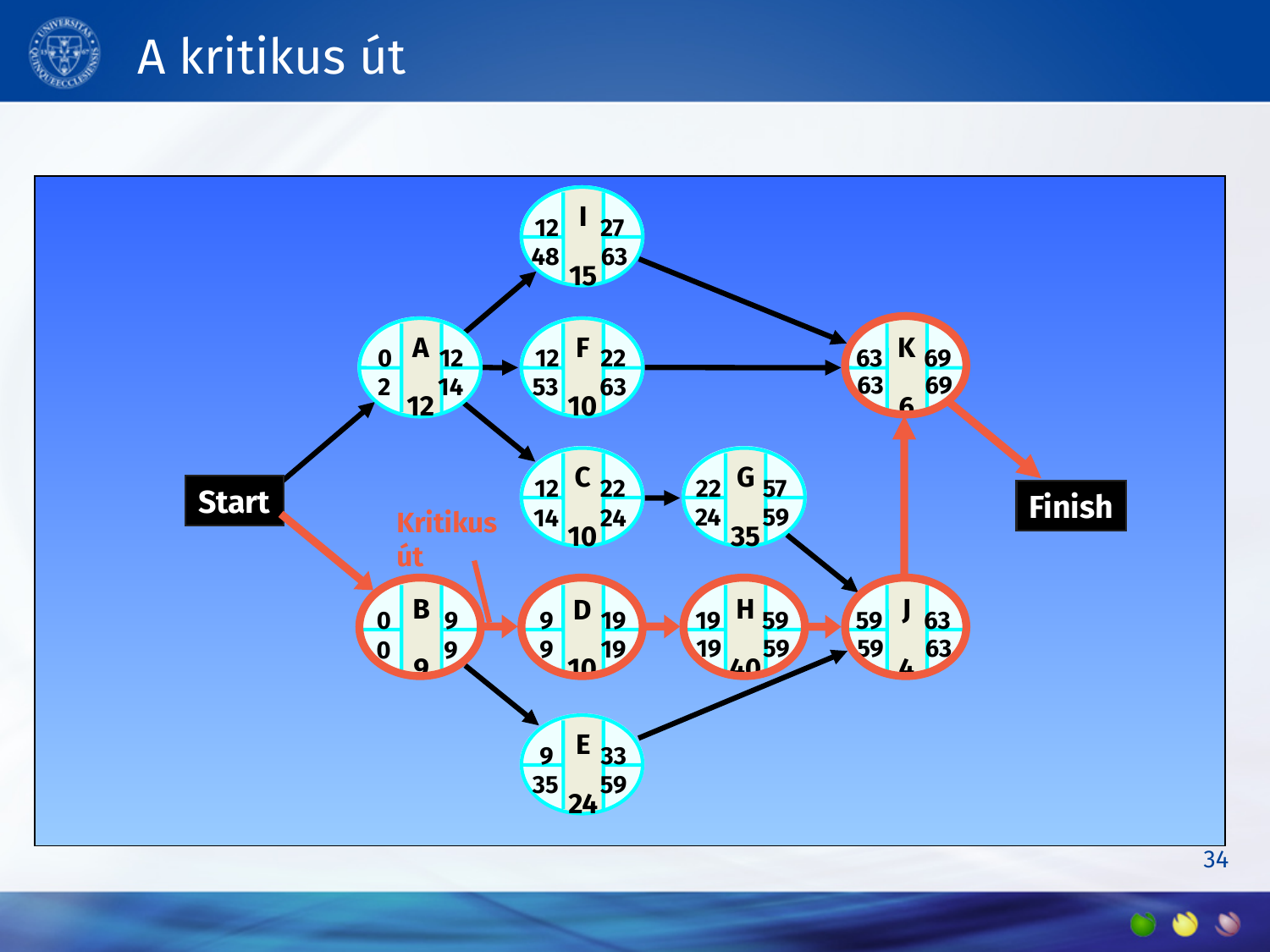

# A kritikus út

I

15

12       27
48       63

Kritikus út

A

12
F

10
K

6

0        12
63       69
12       22
63       69
53       63
2        14

C

10
G

35

12       22
22       57
Start
Finish
24       59
14       24

H

40
J

4
B

9

D

10

9        19
19       59
59       63
0         9
19       59
59       63
9        19
0         9

E

24

9        33
35       59

34